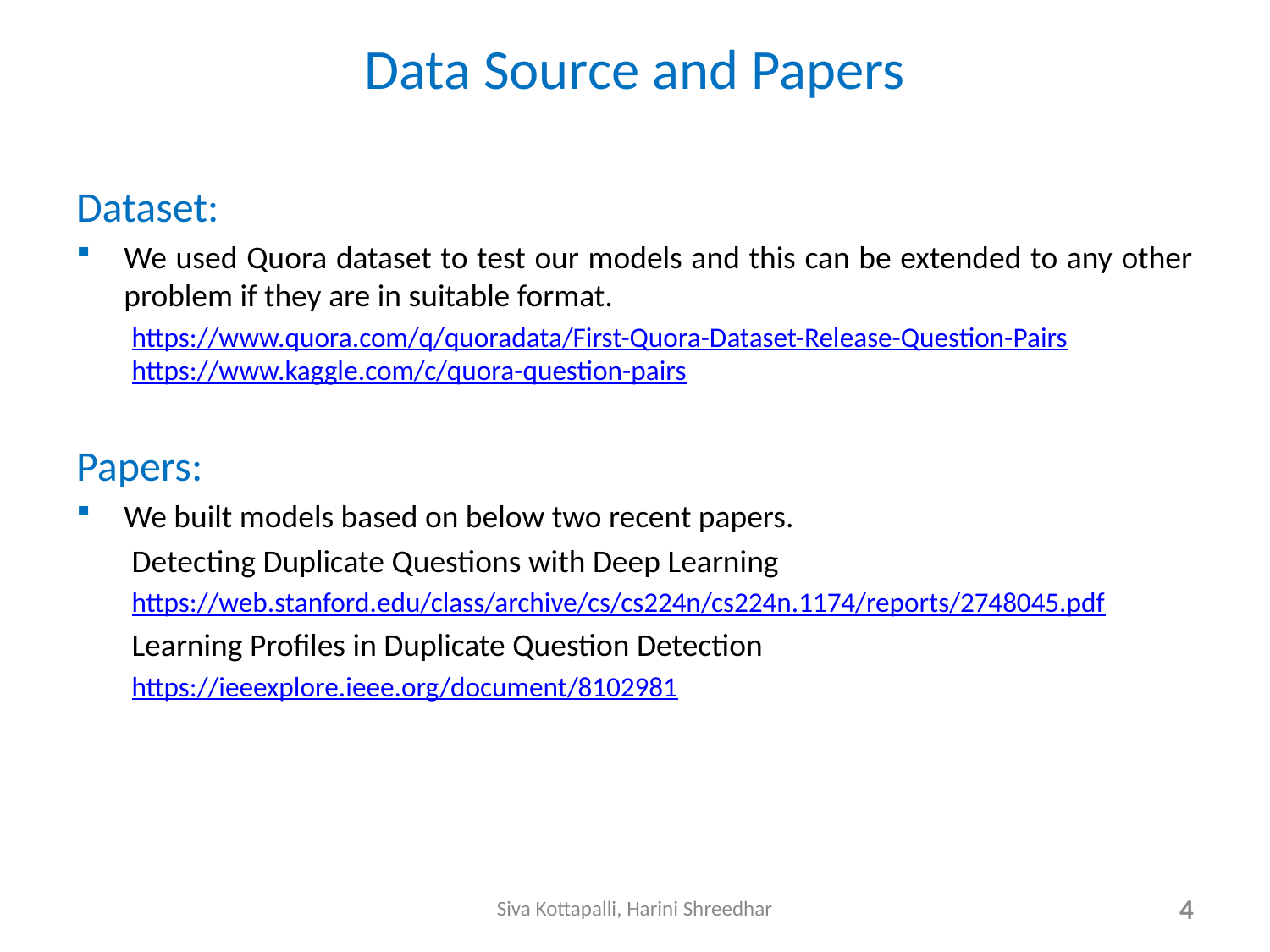

# Data Source and Papers

Dataset:
We used Quora dataset to test our models and this can be extended to any other problem if they are in suitable format.
https://www.quora.com/q/quoradata/First-Quora-Dataset-Release-Question-Pairs https://www.kaggle.com/c/quora-question-pairs

Papers:
We built models based on below two recent papers.
Detecting Duplicate Questions with Deep Learning
https://web.stanford.edu/class/archive/cs/cs224n/cs224n.1174/reports/2748045.pdf
Learning Profiles in Duplicate Question Detection
https://ieeexplore.ieee.org/document/8102981

Siva Kottapalli, Harini Shreedhar
4